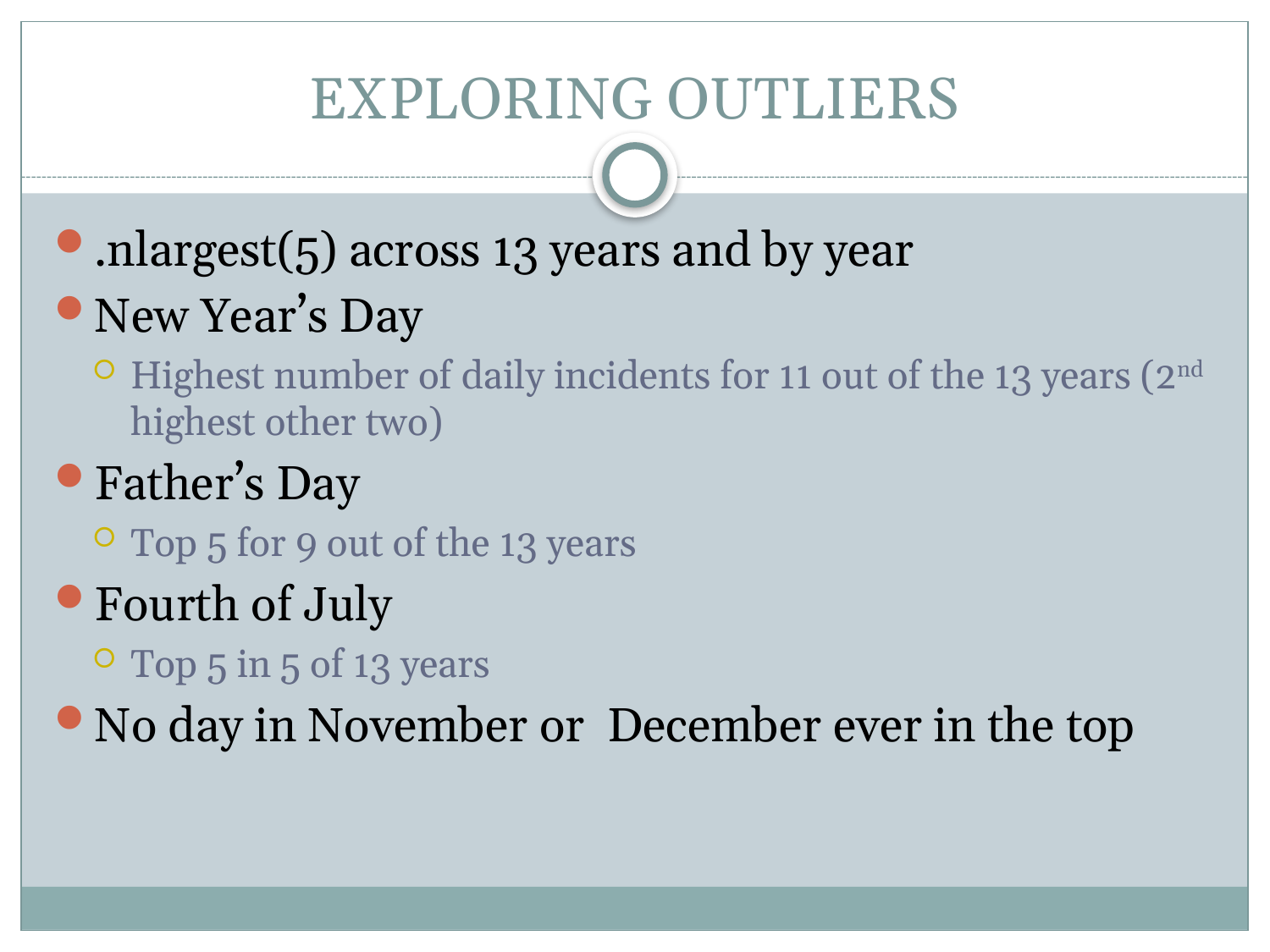

# EXPLORING OUTLIERS
.nlargest(5) across 13 years and by year
New Year’s Day
Highest number of daily incidents for 11 out of the 13 years (2nd highest other two)
Father’s Day
Top 5 for 9 out of the 13 years
Fourth of July
Top 5 in 5 of 13 years
No day in November or  December ever in the top